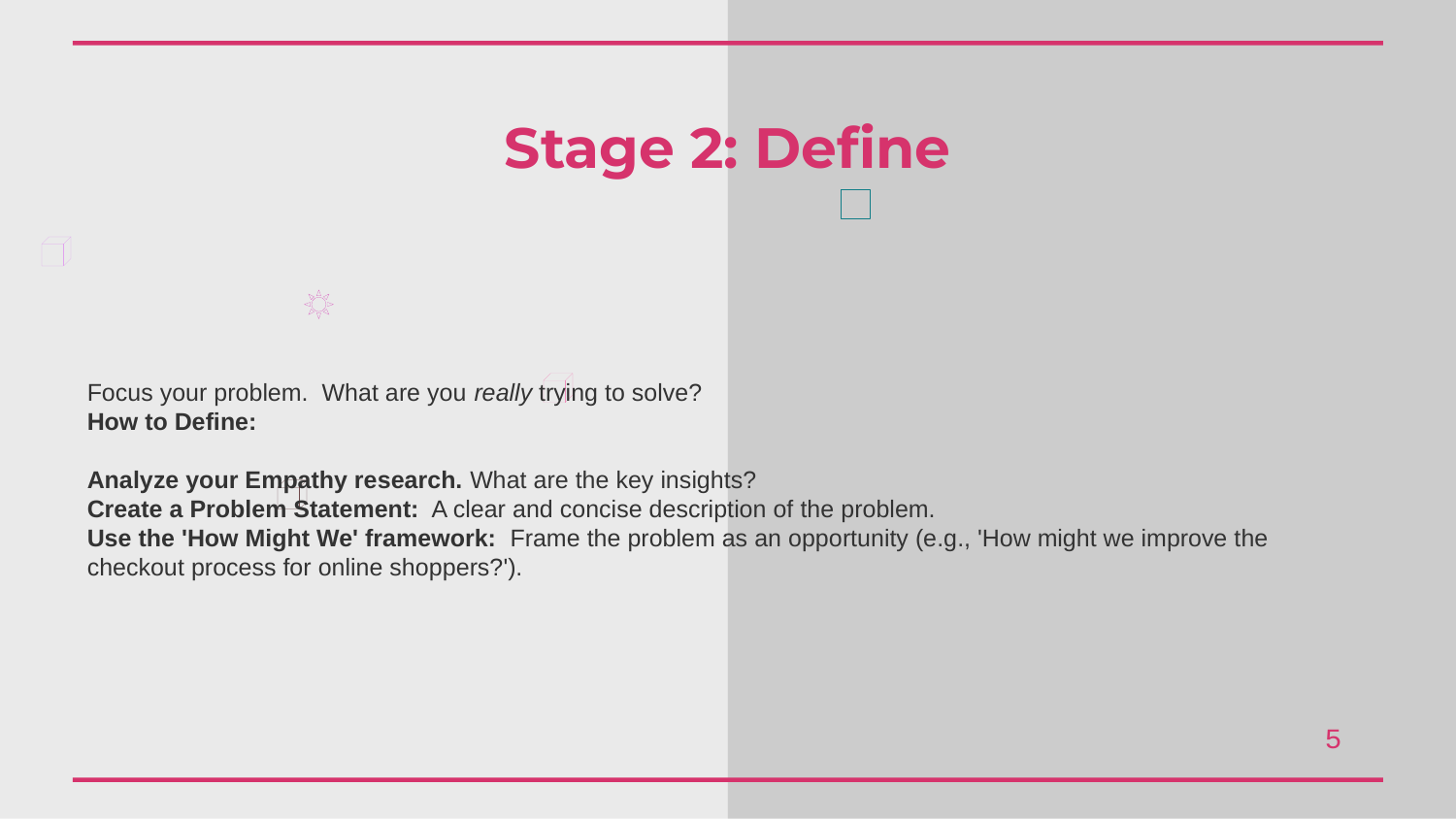

Stage 2: Define

Focus your problem.  What are you really trying to solve?
How to Define:

Analyze your Empathy research. What are the key insights?
Create a Problem Statement:  A clear and concise description of the problem.
Use the 'How Might We' framework:  Frame the problem as an opportunity (e.g., 'How might we improve the checkout process for online shoppers?').

5